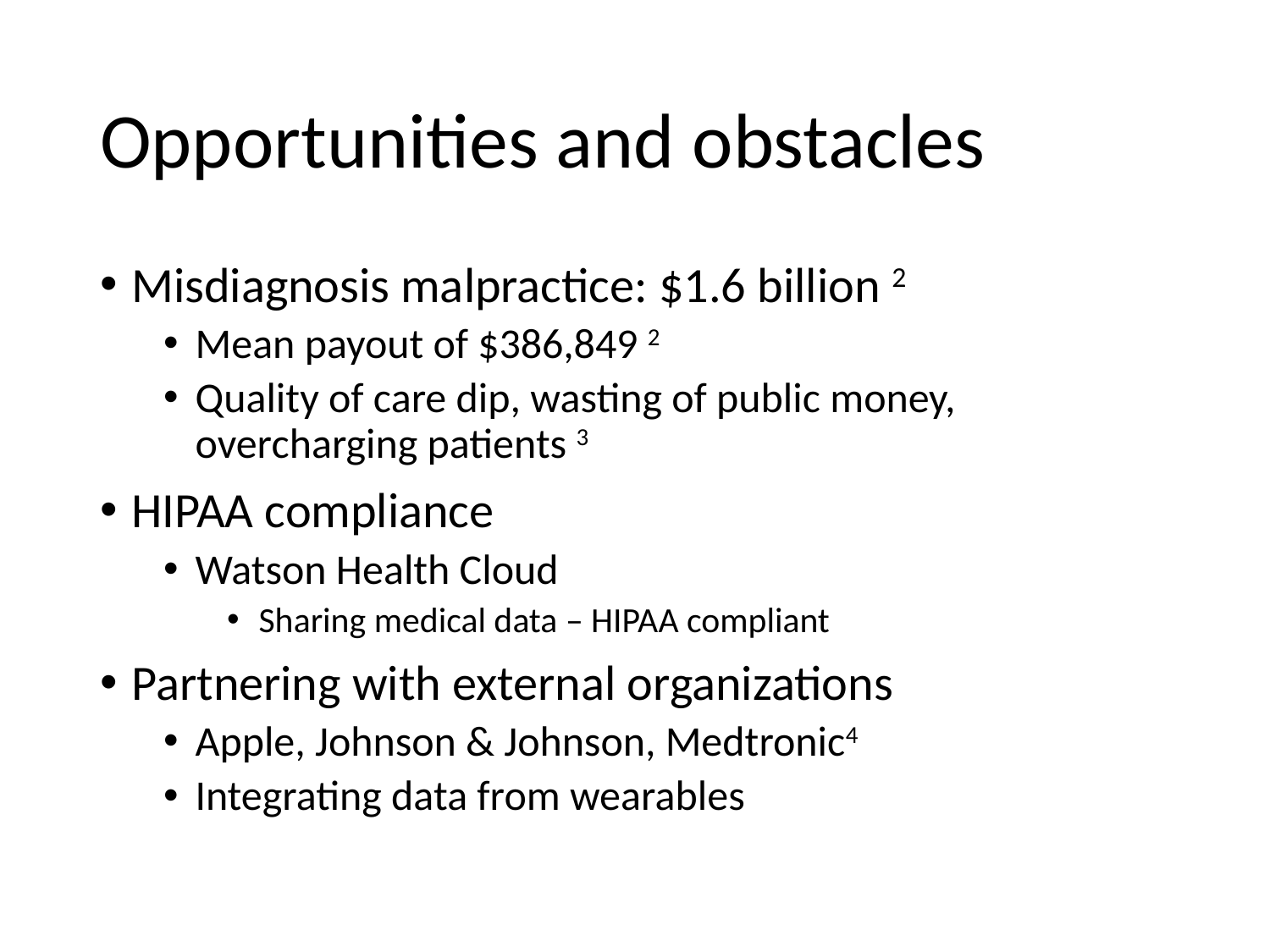

# Opportunities and obstacles
Misdiagnosis malpractice: $1.6 billion 2
Mean payout of $386,849 2
Quality of care dip, wasting of public money, overcharging patients 3
HIPAA compliance
Watson Health Cloud
Sharing medical data – HIPAA compliant
Partnering with external organizations
Apple, Johnson & Johnson, Medtronic4
Integrating data from wearables